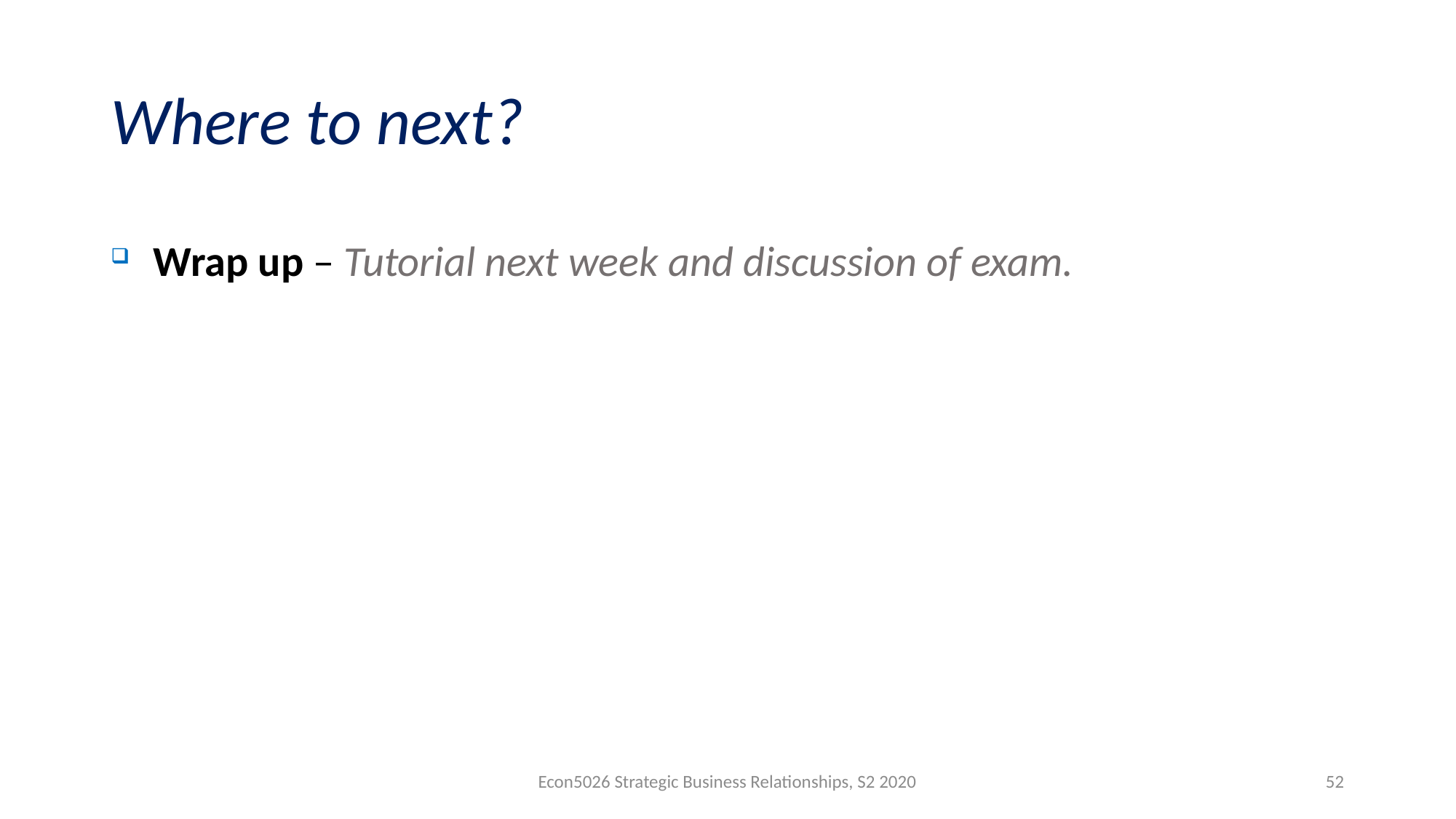

# Where to next?
Wrap up – Tutorial next week and discussion of exam.

Econ5026 Strategic Business Relationships, S2 2020
52